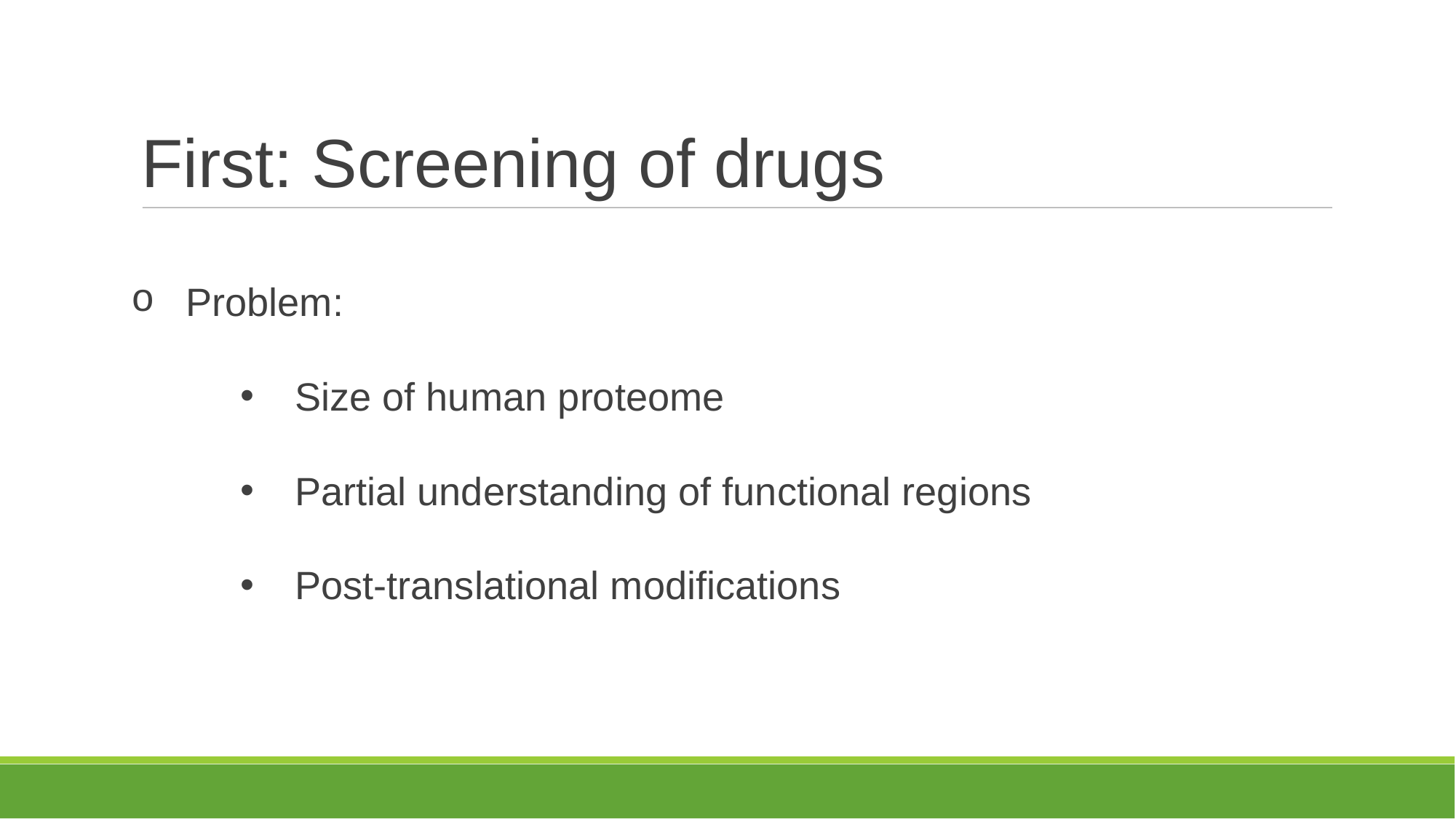

First: Screening of drugs

Problem:

Size of human proteome

Partial understanding of functional regions

Post-translational modifications